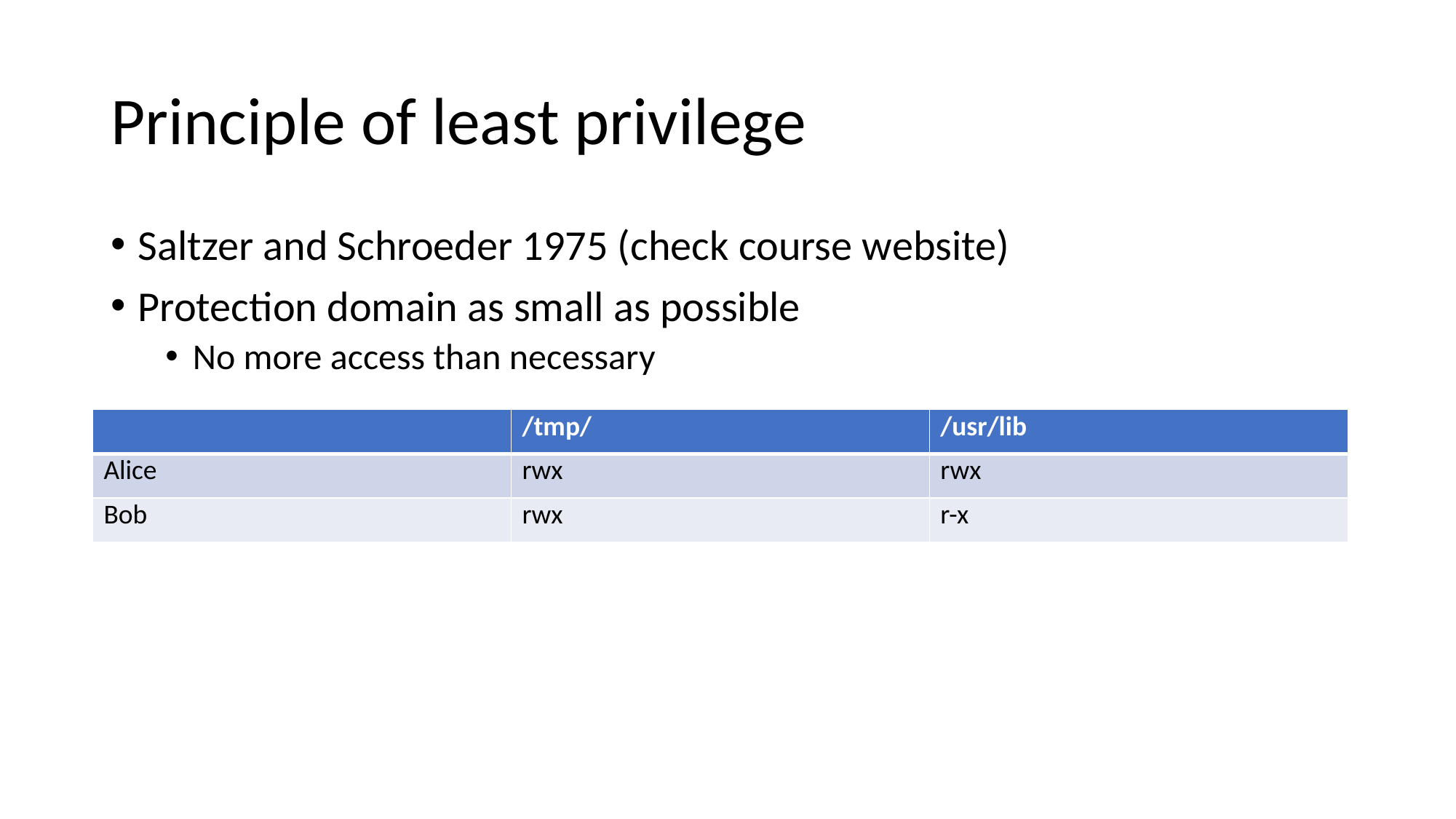

# Principle of least privilege
Saltzer and Schroeder 1975 (check course website)
Protection domain as small as possible
No more access than necessary
|  | /tmp/ | /usr/lib |
| --- | --- | --- |
| Alice | rwx | rwx |
| Bob | rwx | r-x |